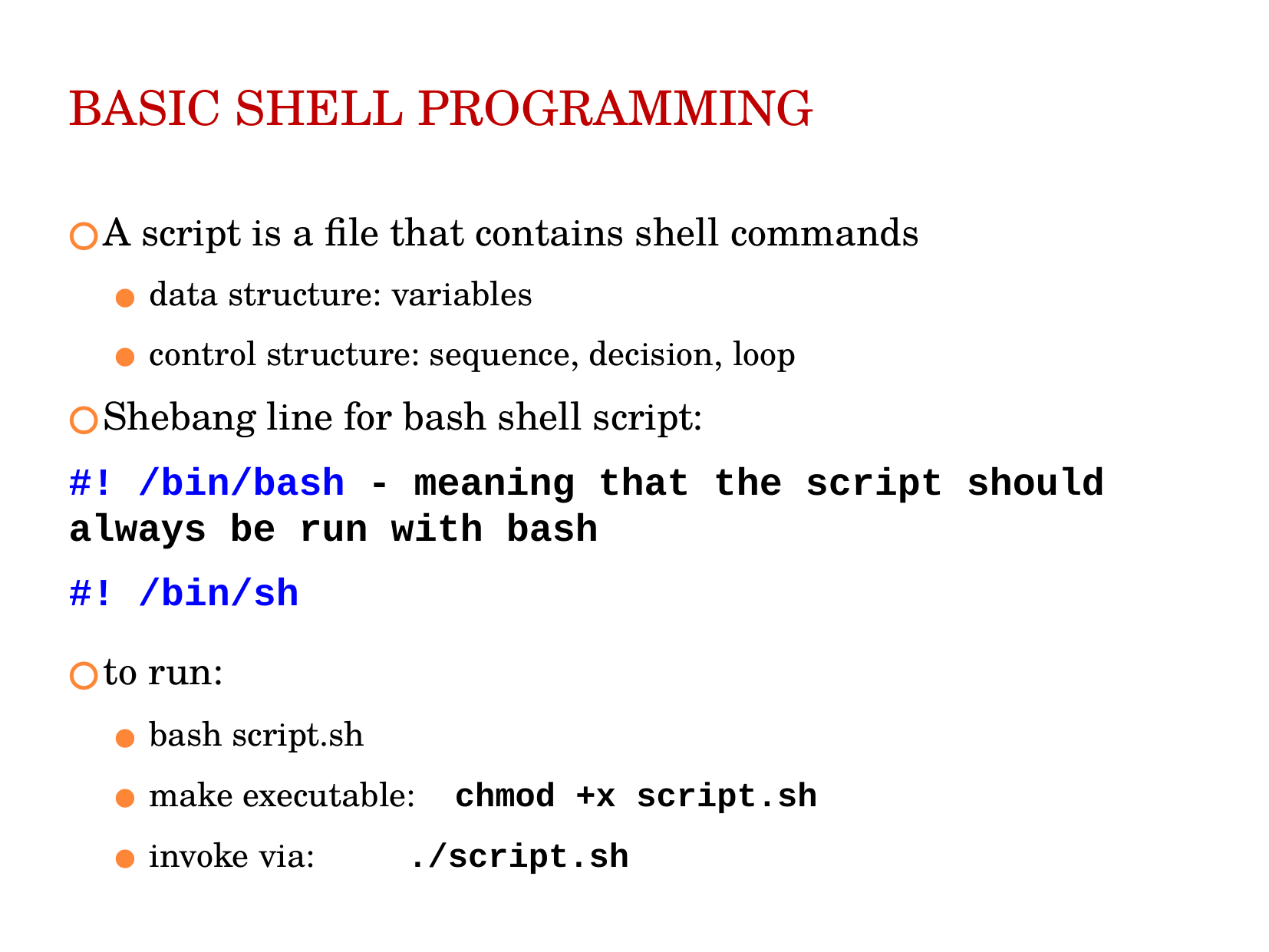

BASIC SHELL PROGRAMMING
A script is a file that contains shell commands
data structure: variables
control structure: sequence, decision, loop
Shebang line for bash shell script:
#! /bin/bash - meaning that the script should always be run with bash
#! /bin/sh
to run:
bash script.sh
make executable:   chmod +x script.sh
invoke via: 	   ./script.sh
2